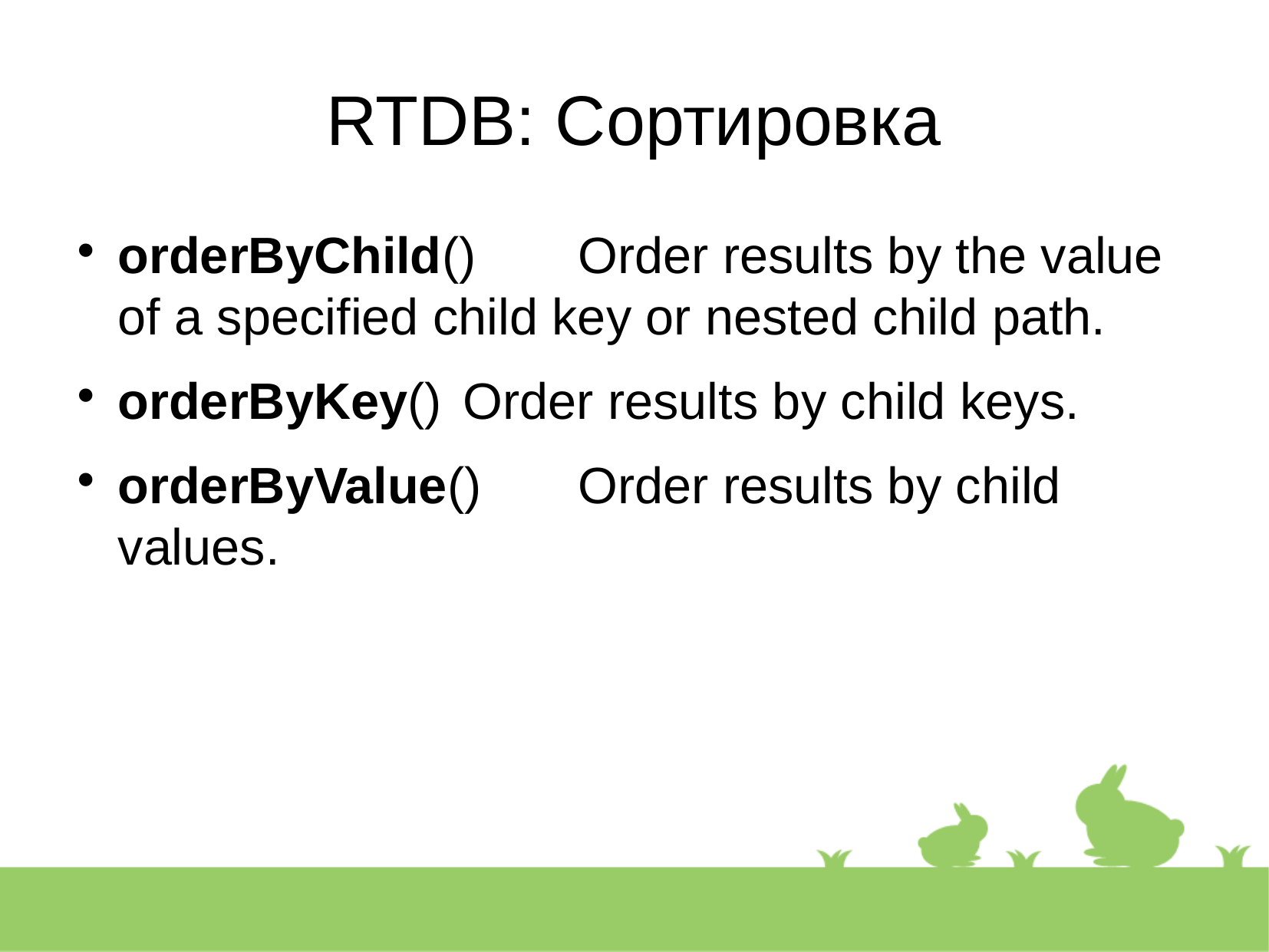

RTDB: Сортировка
orderByChild() 	Order results by the value of a specified child key or nested child path.
orderByKey() 	Order results by child keys.
orderByValue() 	Order results by child values.